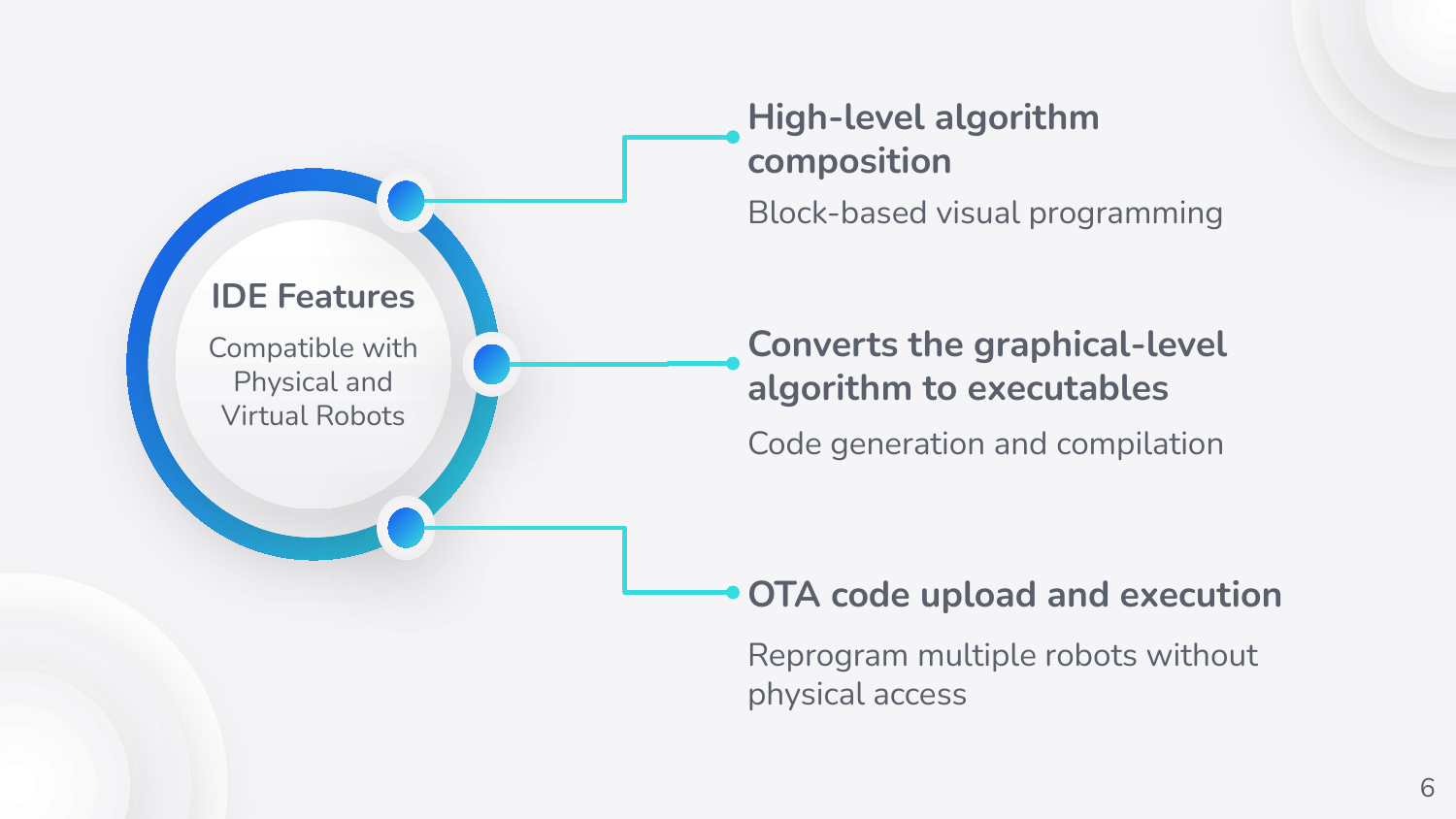

High-level algorithm composition
Block-based visual programming

IDE Features

Converts the graphical-level algorithm to executables
Compatible with Physical and Virtual Robots

Code generation and compilation

OTA code upload and execution
Reprogram multiple robots without physical access
6